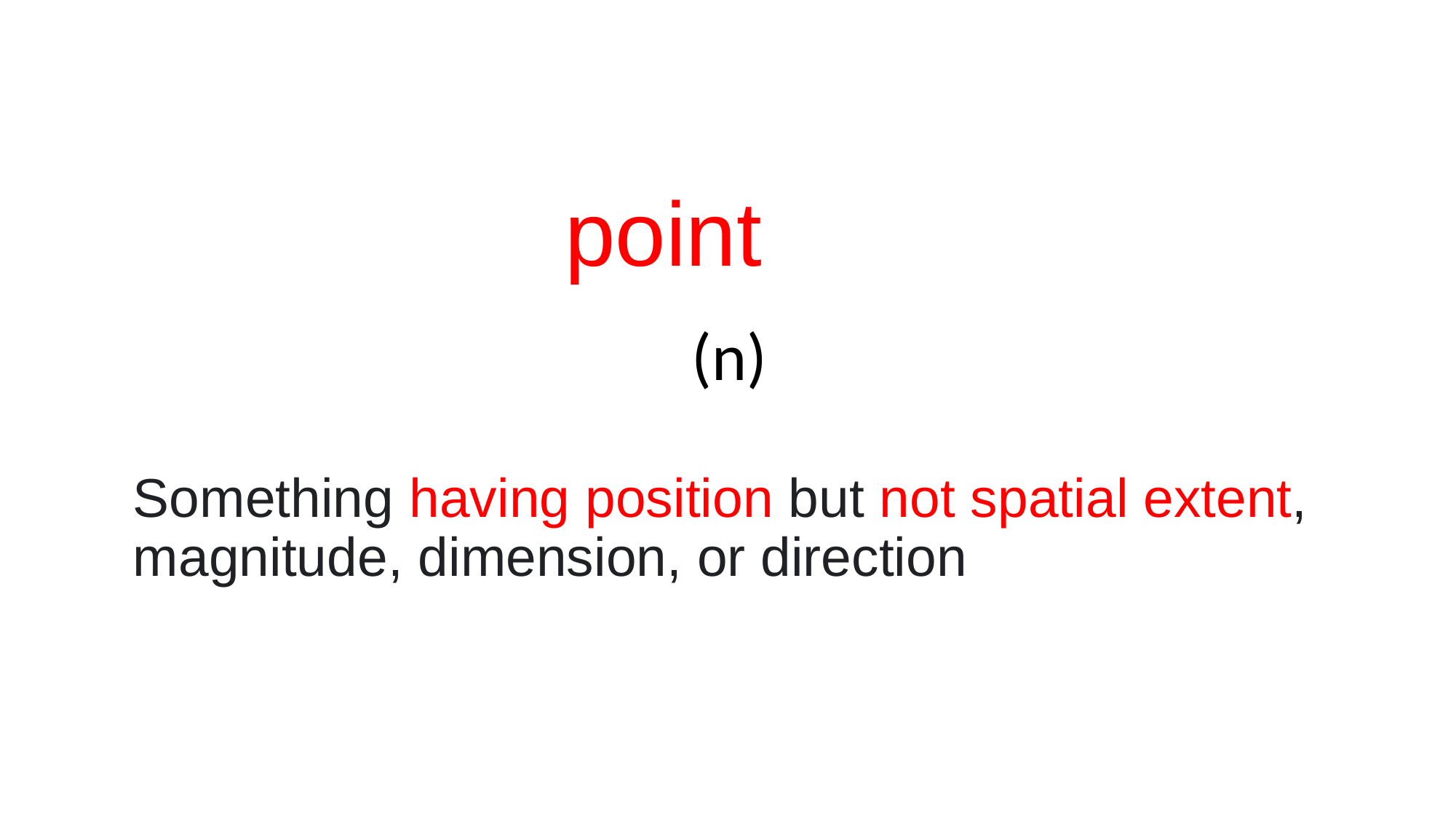

point
# (n)
Something having position but not spatial extent, magnitude, dimension, or direction